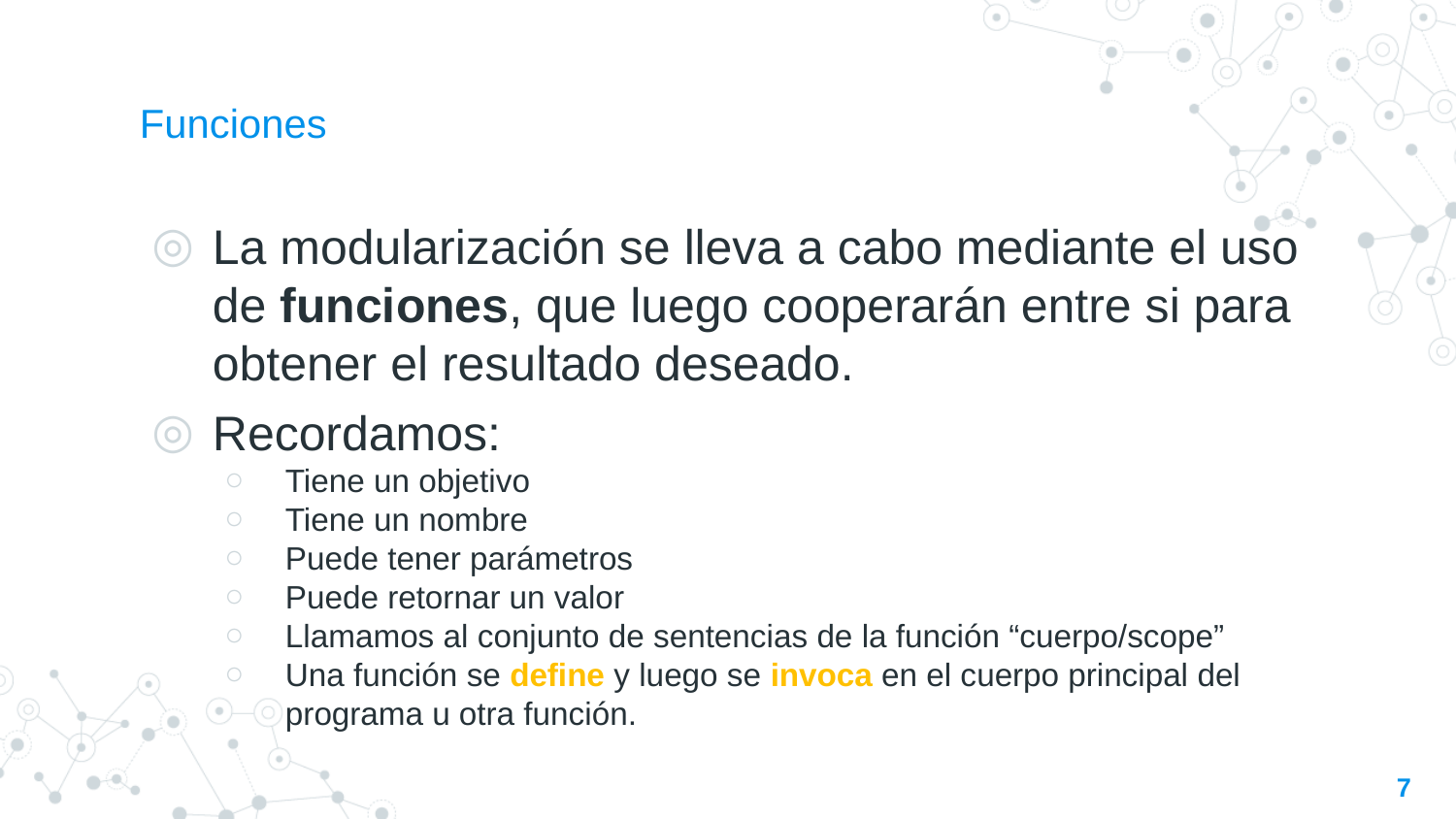

# Funciones
La modularización se lleva a cabo mediante el uso de funciones, que luego cooperarán entre si para obtener el resultado deseado.
Recordamos:
Tiene un objetivo
Tiene un nombre
Puede tener parámetros
Puede retornar un valor
Llamamos al conjunto de sentencias de la función “cuerpo/scope”
Una función se define y luego se invoca en el cuerpo principal del programa u otra función.

7